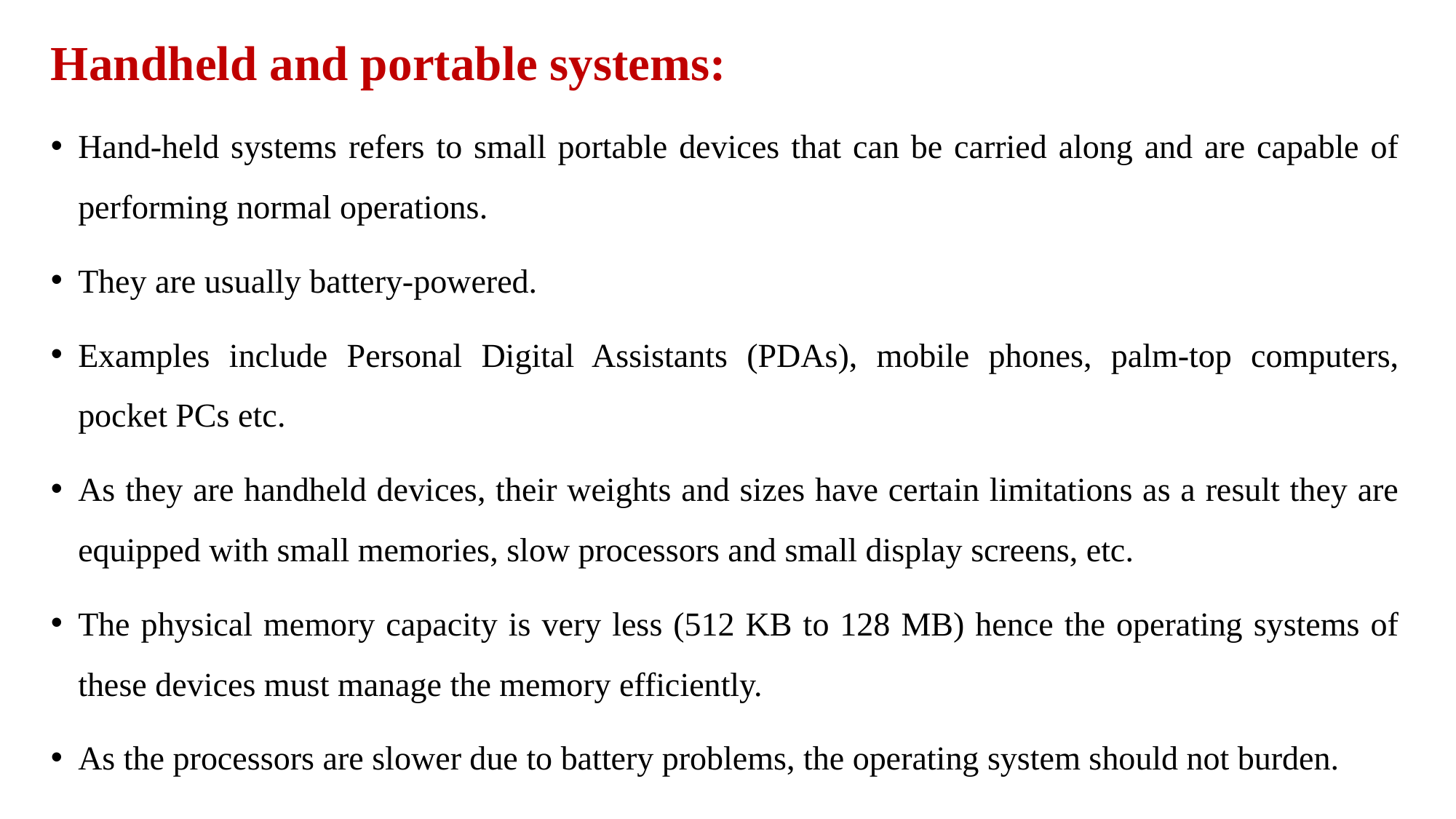

Handheld and portable systems:
Hand-held systems refers to small portable devices that can be carried along and are capable of performing normal operations.
They are usually battery-powered.
Examples include Personal Digital Assistants (PDAs), mobile phones, palm-top computers, pocket PCs etc.
As they are handheld devices, their weights and sizes have certain limitations as a result they are equipped with small memories, slow processors and small display screens, etc.
The physical memory capacity is very less (512 KB to 128 MB) hence the operating systems of these devices must manage the memory efficiently.
As the processors are slower due to battery problems, the operating system should not burden.